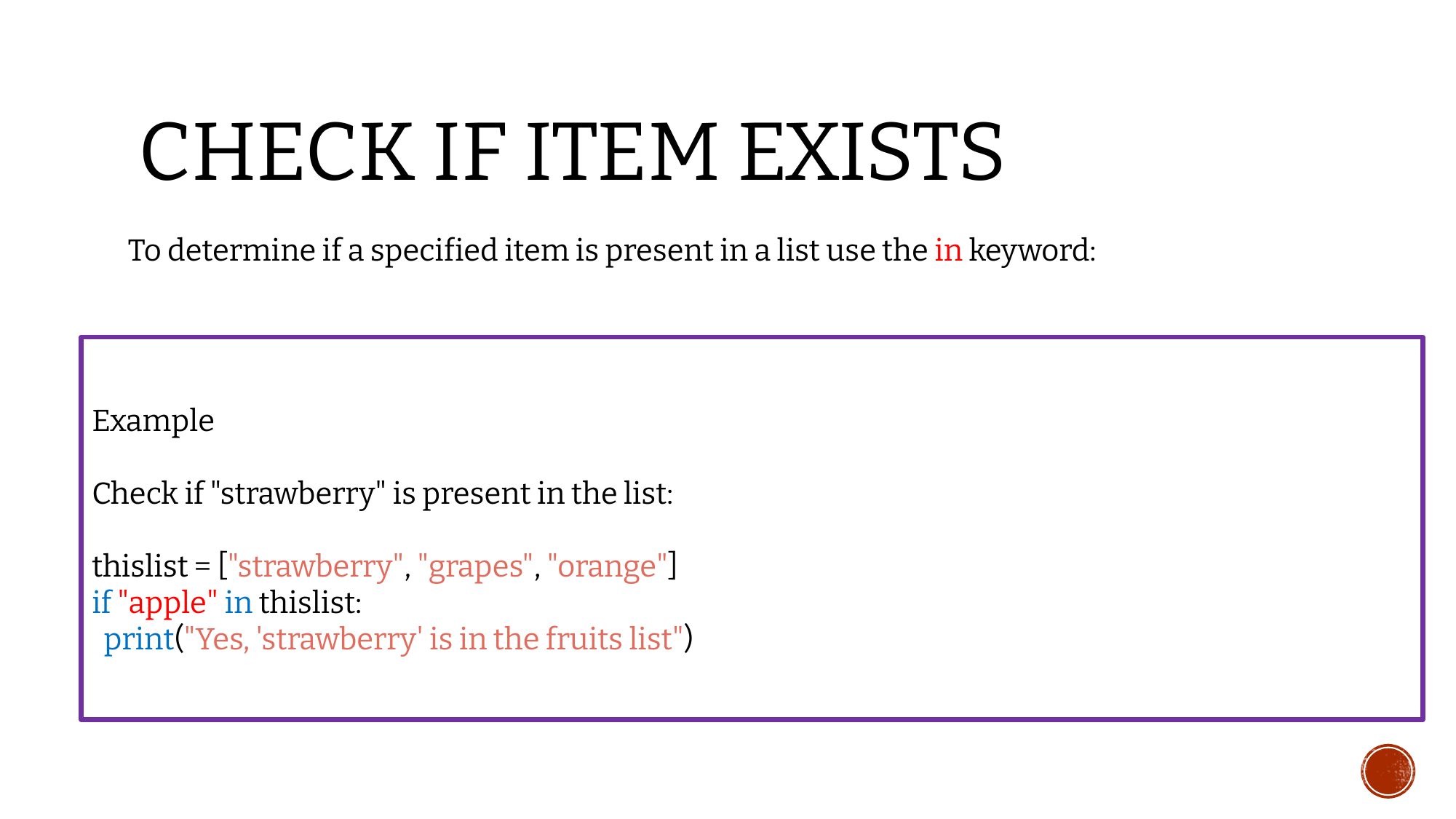

# Check if Item Exists
To determine if a specified item is present in a list use the in keyword:
Example

Check if "strawberry" is present in the list:

thislist = ["strawberry", "grapes", "orange"]
if "apple" in thislist:
  print("Yes, 'strawberry' is in the fruits list")